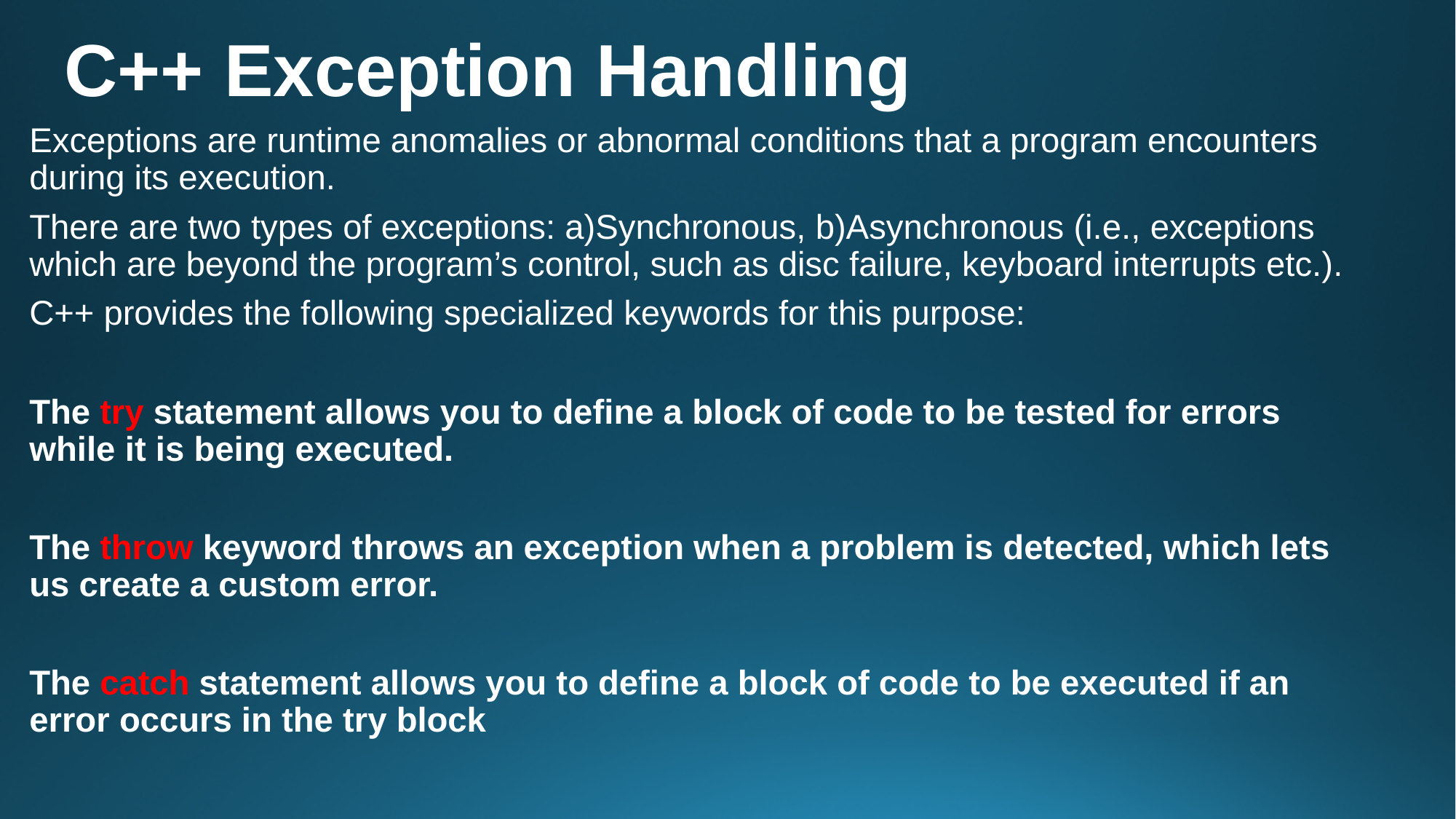

# C++ Exception Handling
Exceptions are runtime anomalies or abnormal conditions that a program encounters during its execution.
There are two types of exceptions: a)Synchronous, b)Asynchronous (i.e., exceptions which are beyond the program’s control, such as disc failure, keyboard interrupts etc.).
C++ provides the following specialized keywords for this purpose:

The try statement allows you to define a block of code to be tested for errors while it is being executed.

The throw keyword throws an exception when a problem is detected, which lets us create a custom error.

The catch statement allows you to define a block of code to be executed if an error occurs in the try block